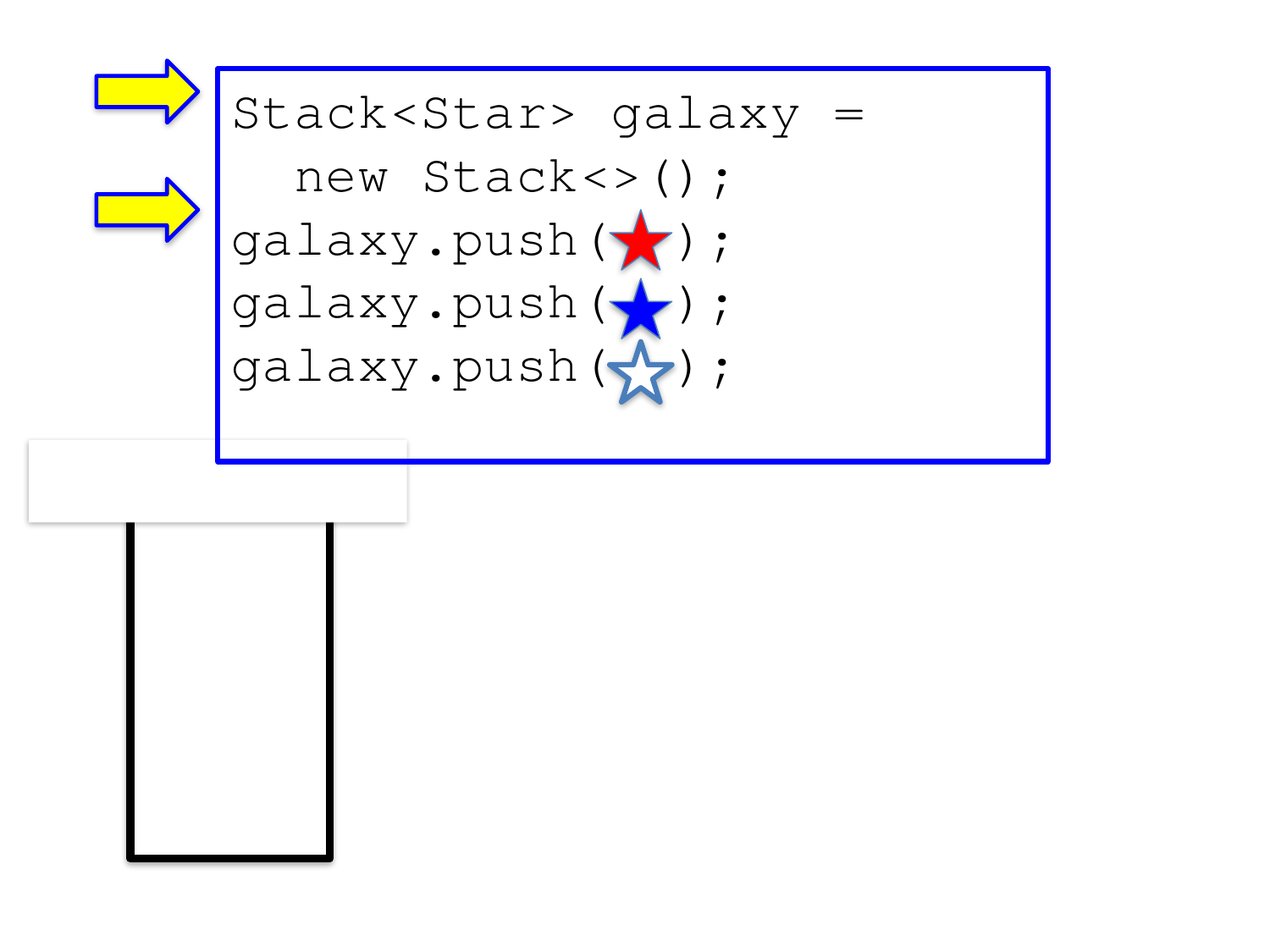

Stack<Star> galaxy =
  new Stack<>();
galaxy.push(  );
galaxy.push(  );
galaxy.push(  );